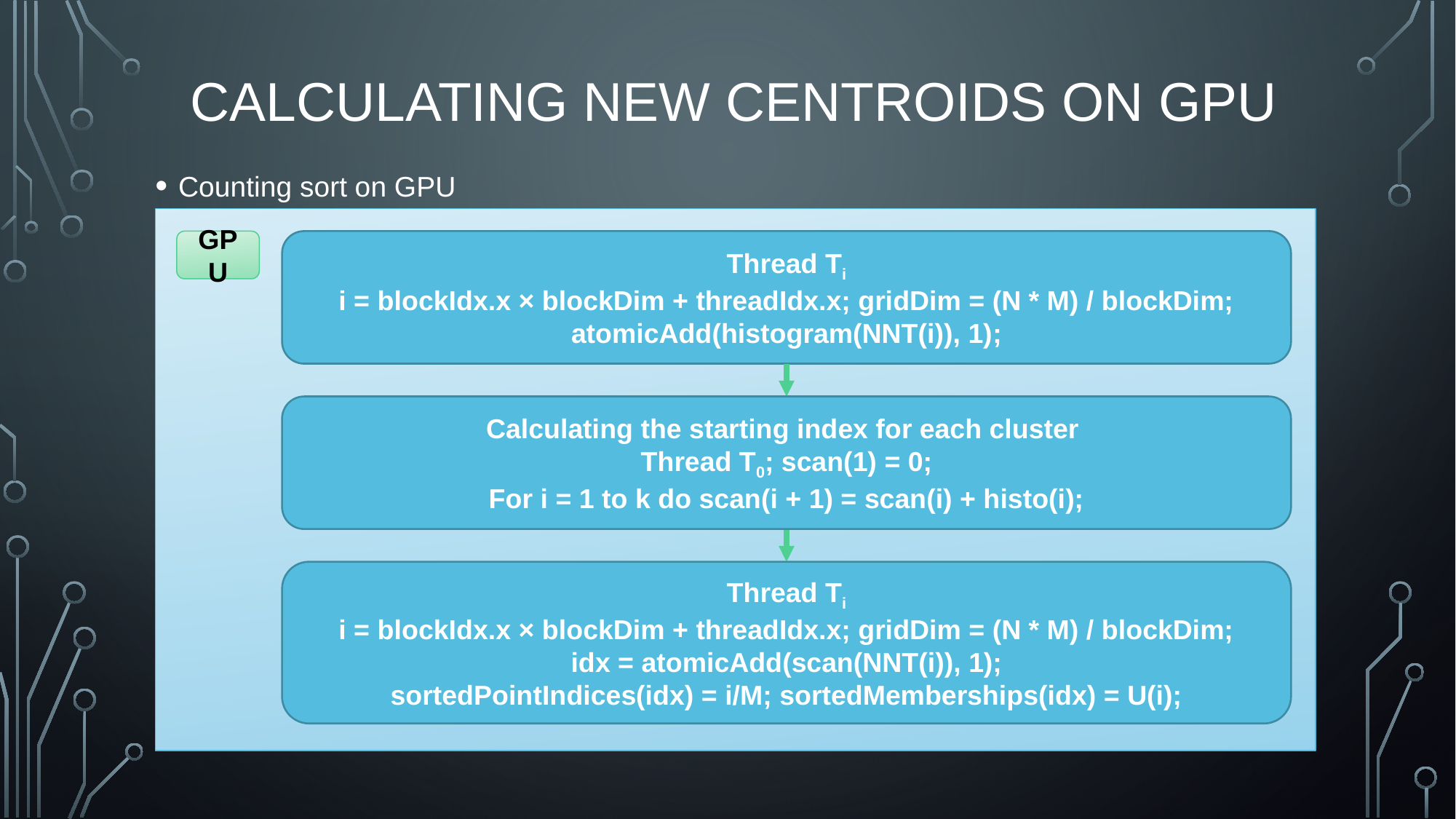

# CALCULATING NEW CENTROIDS on Gpu
Counting sort on GPU

GPU
Thread Ti
i = blockIdx.x × blockDim + threadIdx.x; gridDim = (N * M) / blockDim;
atomicAdd(histogram(NNT(i)), 1);
Calculating the starting index for each cluster
Thread T0; scan(1) = 0;
For i = 1 to k do scan(i + 1) = scan(i) + histo(i);
Thread Ti
i = blockIdx.x × blockDim + threadIdx.x; gridDim = (N * M) / blockDim;
idx = atomicAdd(scan(NNT(i)), 1);
sortedPointIndices(idx) = i/M; sortedMemberships(idx) = U(i);